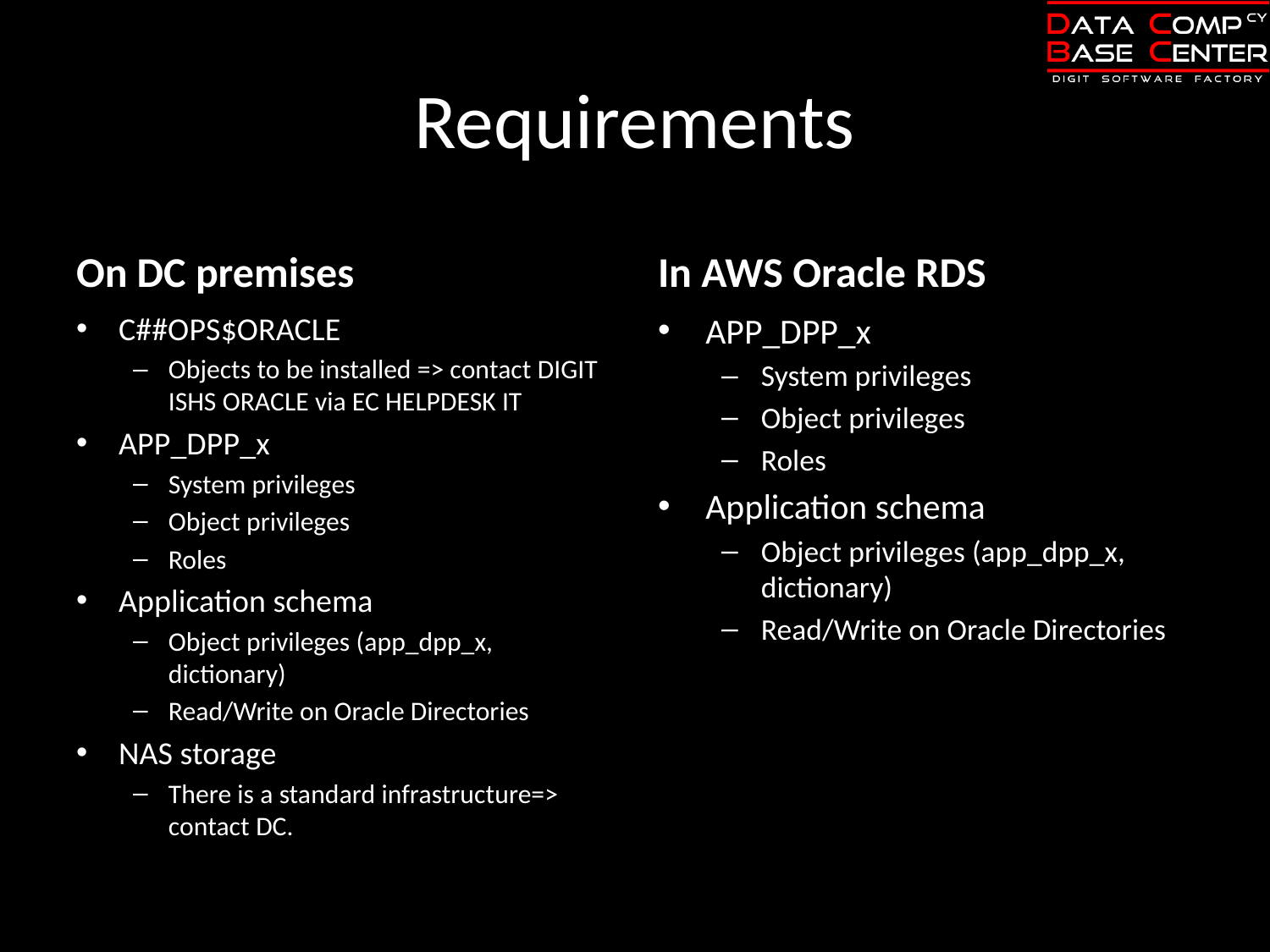

# Requirements
On DC premises
In AWS Oracle RDS
C##OPS$ORACLE
Objects to be installed => contact DIGIT ISHS ORACLE via EC HELPDESK IT
APP_DPP_x
System privileges
Object privileges
Roles
Application schema
Object privileges (app_dpp_x, dictionary)
Read/Write on Oracle Directories
NAS storage
There is a standard infrastructure=> contact DC.
APP_DPP_x
System privileges
Object privileges
Roles
Application schema
Object privileges (app_dpp_x, dictionary)
Read/Write on Oracle Directories